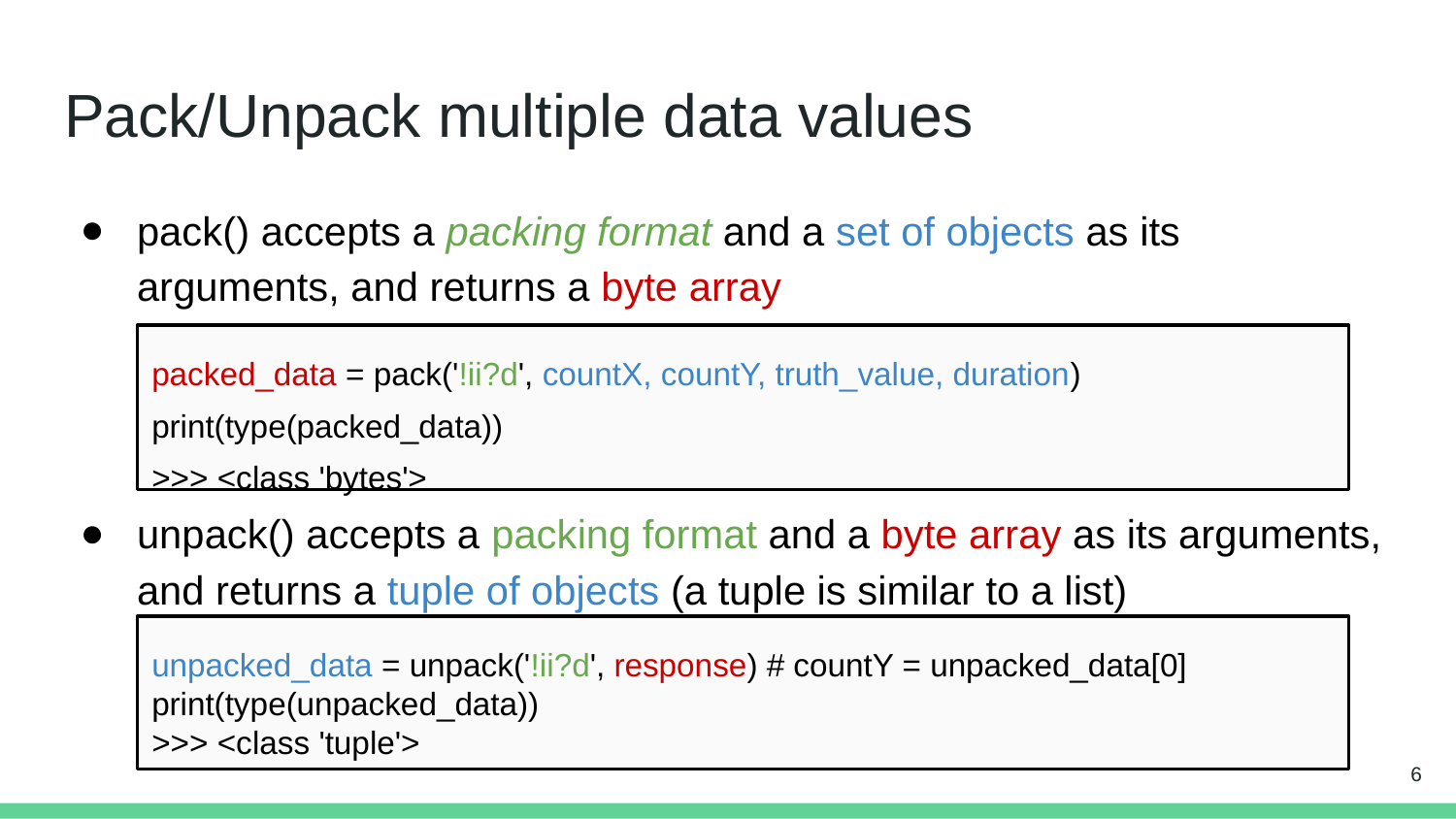

# Pack/Unpack multiple data values
pack() accepts a packing format and a set of objects as its arguments, and returns a byte array

unpack() accepts a packing format and a byte array as its arguments, and returns a tuple of objects (a tuple is similar to a list)
packed_data = pack('!ii?d', countX, countY, truth_value, duration)
print(type(packed_data))
>>> <class 'bytes'>

unpacked_data = unpack('!ii?d', response) # countY = unpacked_data[0]
print(type(unpacked_data))
>>> <class 'tuple'>
6